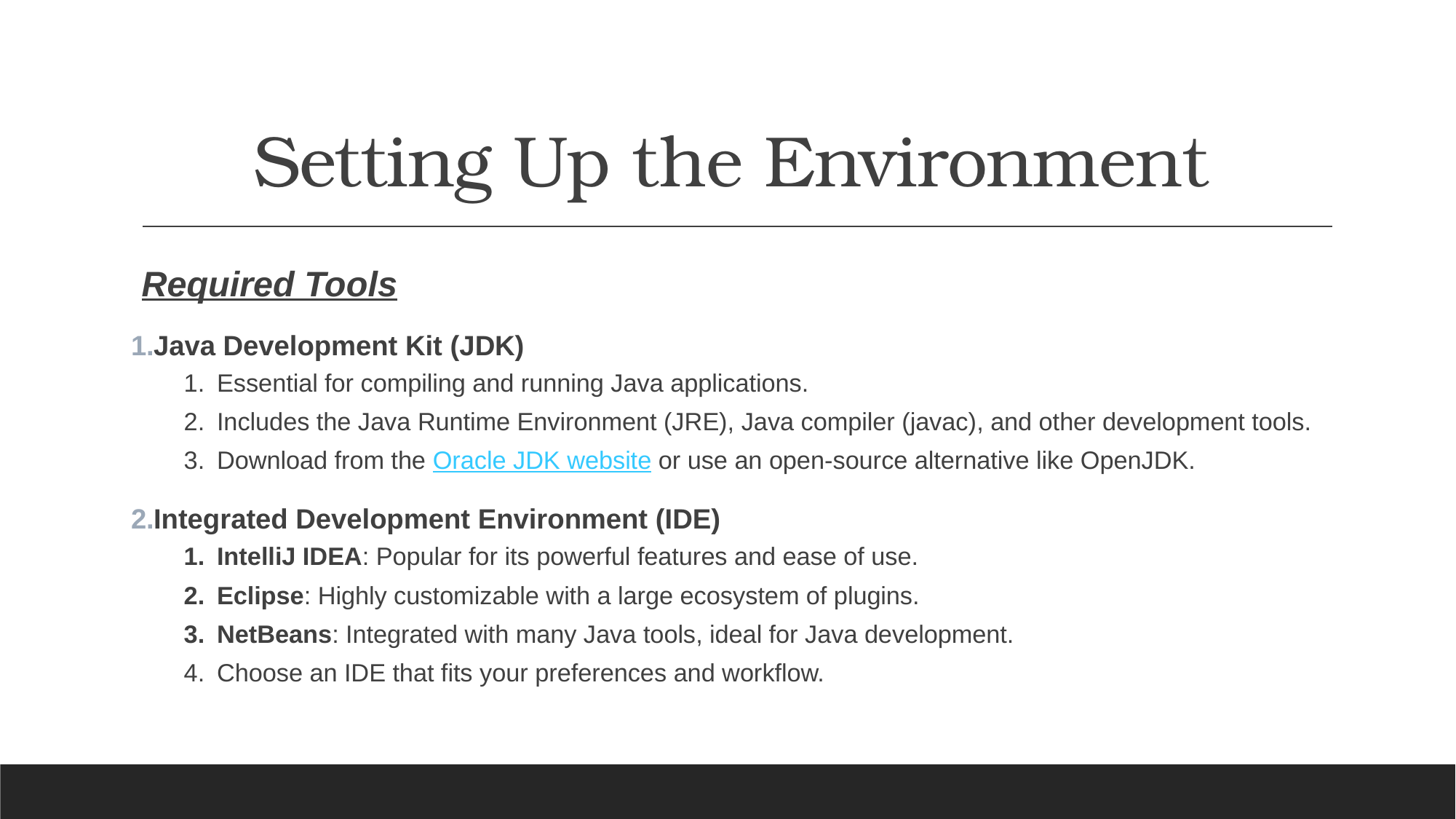

# Setting Up the Environment
Required Tools
Java Development Kit (JDK)
Essential for compiling and running Java applications.
Includes the Java Runtime Environment (JRE), Java compiler (javac), and other development tools.
Download from the Oracle JDK website or use an open-source alternative like OpenJDK.
Integrated Development Environment (IDE)
IntelliJ IDEA: Popular for its powerful features and ease of use.
Eclipse: Highly customizable with a large ecosystem of plugins.
NetBeans: Integrated with many Java tools, ideal for Java development.
Choose an IDE that fits your preferences and workflow.